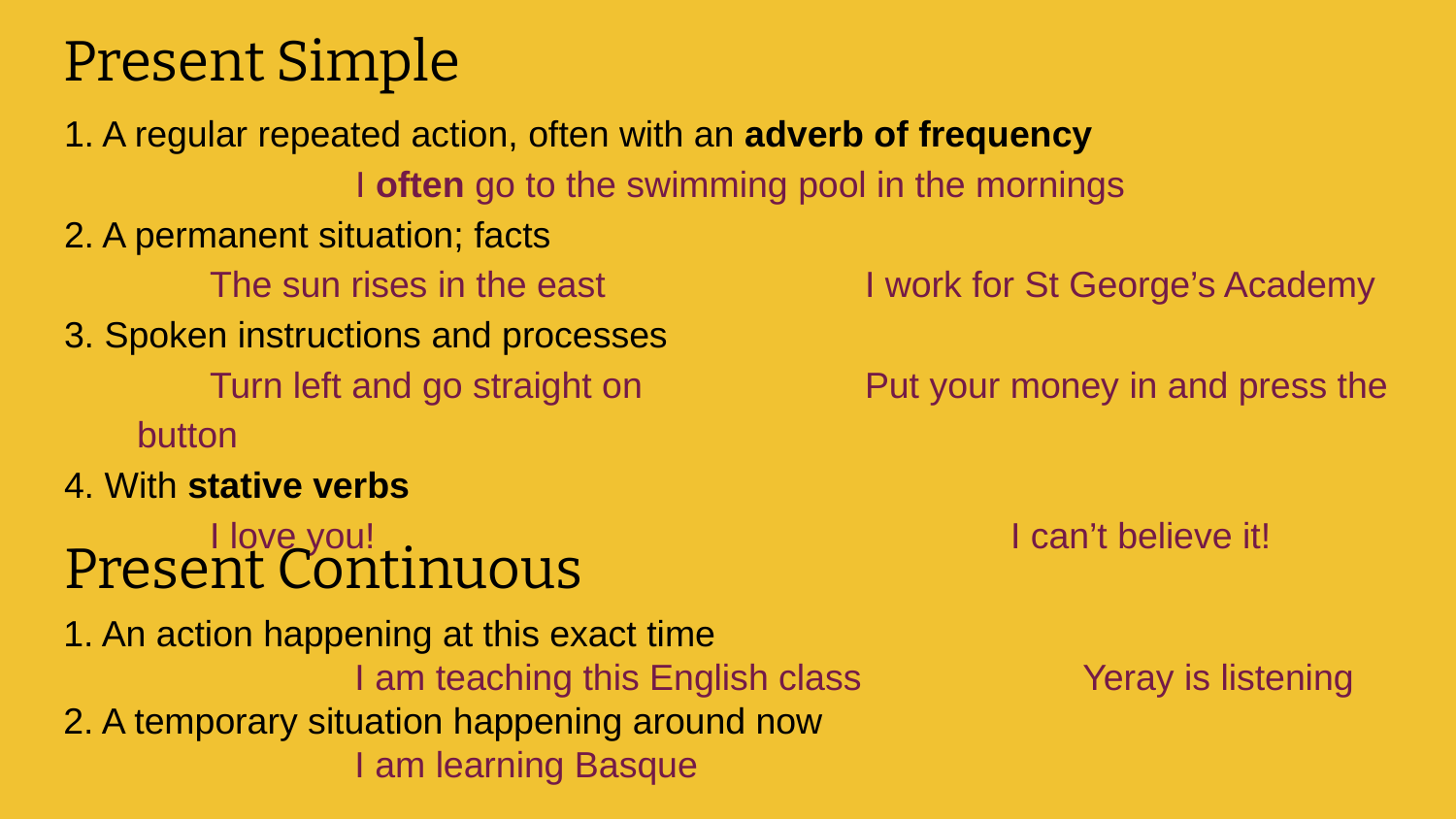

# Present Simple
1. A regular repeated action, often with an adverb of frequency
		I often go to the swimming pool in the mornings
2. A permanent situation; facts
The sun rises in the east		I work for St George’s Academy
3. Spoken instructions and processes
Turn left and go straight on		Put your money in and press the button
4. With stative verbs
I love you!					I can’t believe it!

Present Continuous
1. An action happening at this exact time
		I am teaching this English class		Yeray is listening
2. A temporary situation happening around now
		I am learning Basque